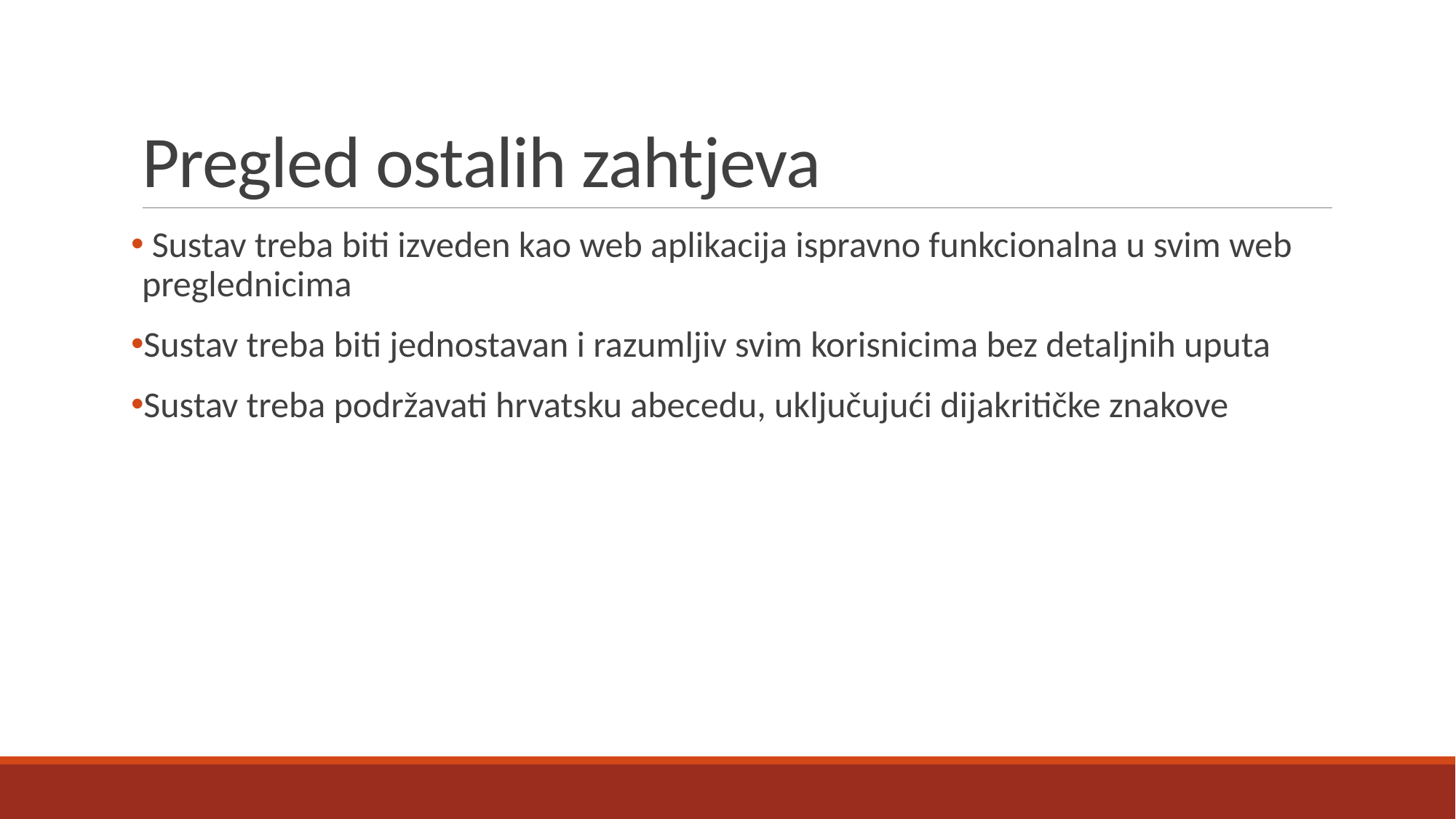

# Pregled ostalih zahtjeva
 Sustav treba biti izveden kao web aplikacija ispravno funkcionalna u svim web preglednicima
Sustav treba biti jednostavan i razumljiv svim korisnicima bez detaljnih uputa
Sustav treba podržavati hrvatsku abecedu, uključujući dijakritičke znakove